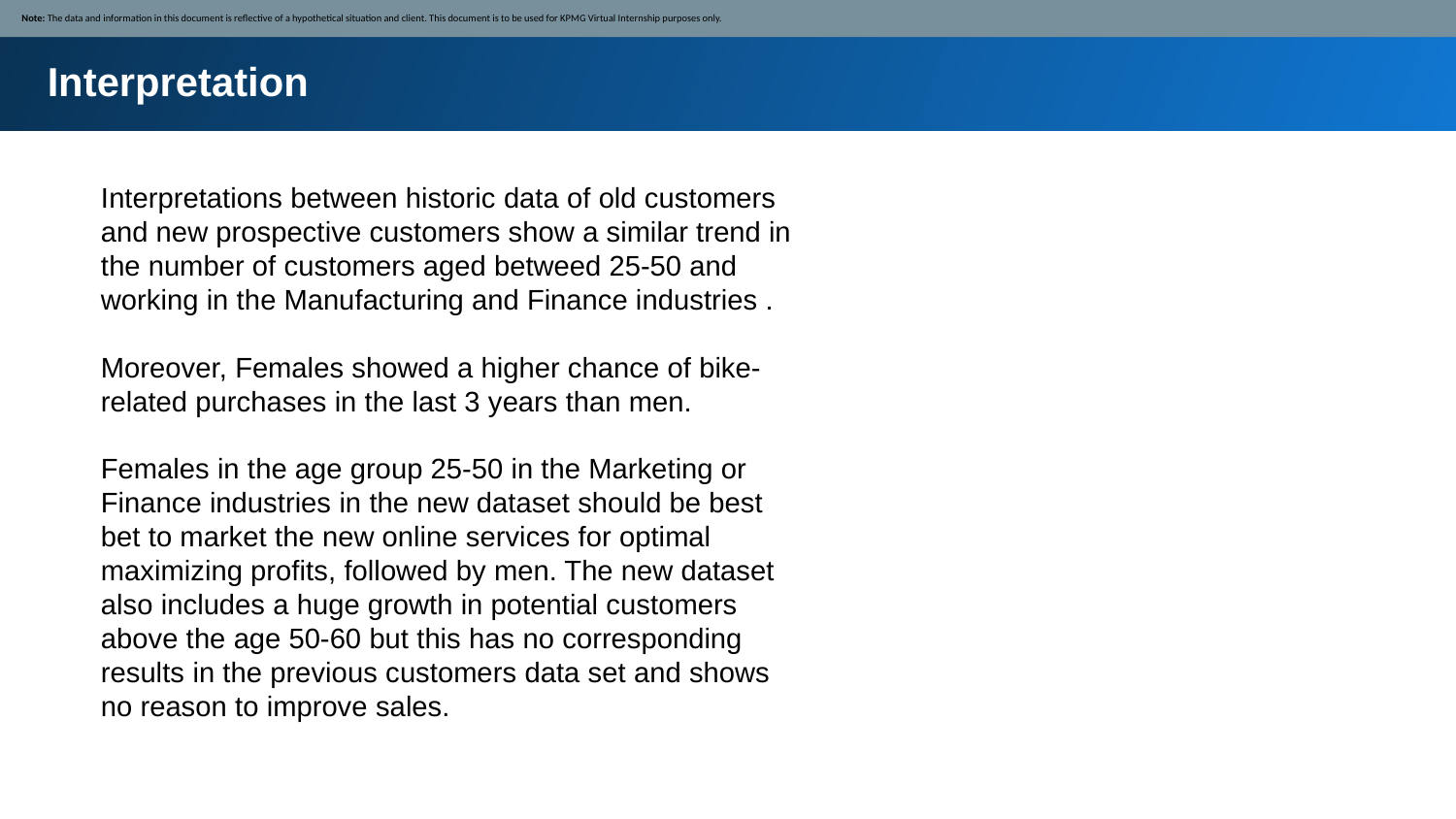

Note: The data and information in this document is reflective of a hypothetical situation and client. This document is to be used for KPMG Virtual Internship purposes only.
Interpretation

Interpretations between historic data of old customers and new prospective customers show a similar trend in the number of customers aged betweed 25-50 and working in the Manufacturing and Finance industries .

Moreover, Females showed a higher chance of bike-related purchases in the last 3 years than men.

Females in the age group 25-50 in the Marketing or Finance industries in the new dataset should be best bet to market the new online services for optimal maximizing profits, followed by men. The new dataset also includes a huge growth in potential customers above the age 50-60 but this has no corresponding results in the previous customers data set and shows no reason to improve sales.